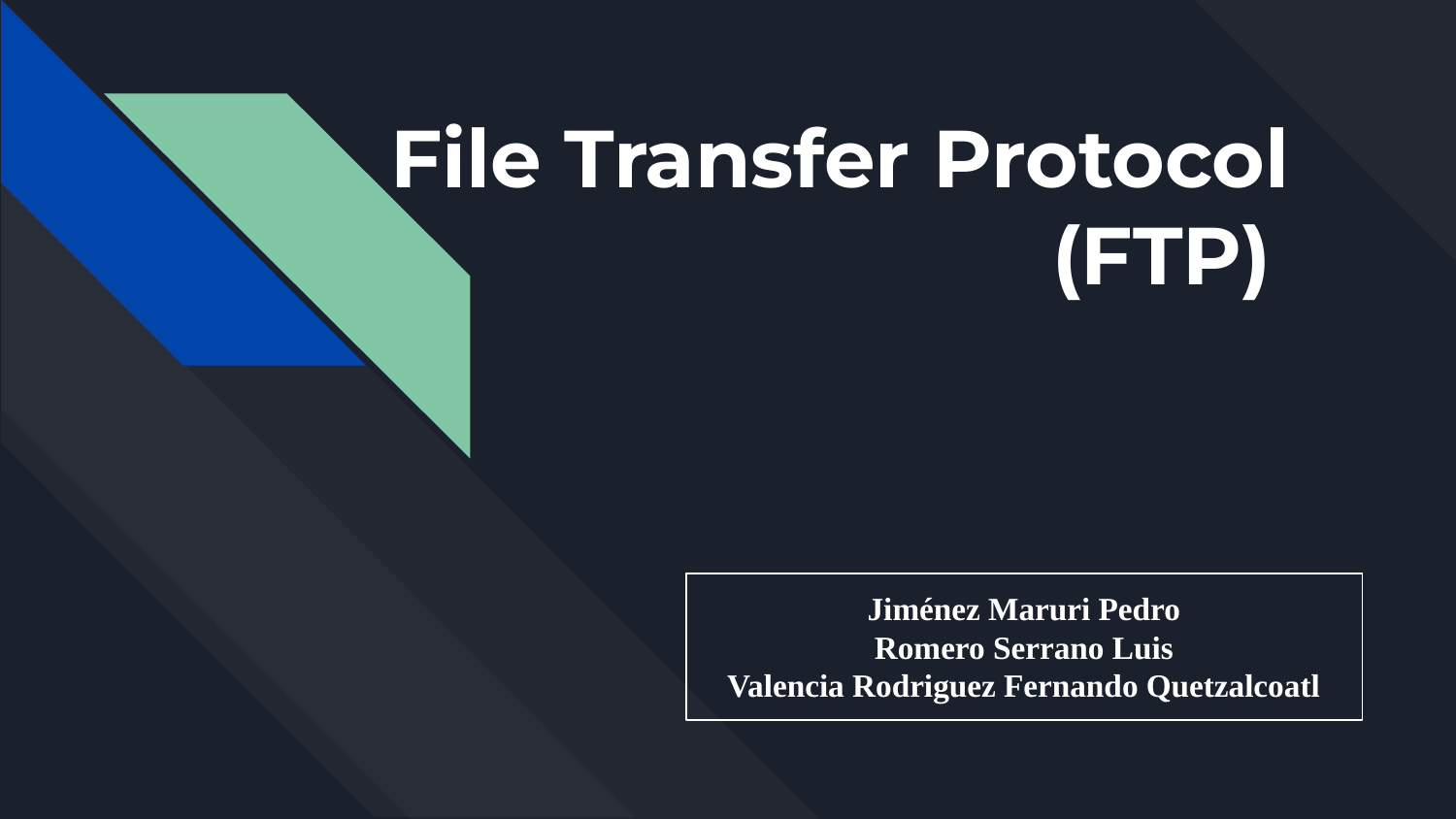

# File Transfer Protocol
                             (FTP)

Jiménez Maruri Pedro
Romero Serrano Luis
Valencia Rodriguez Fernando Quetzalcoatl